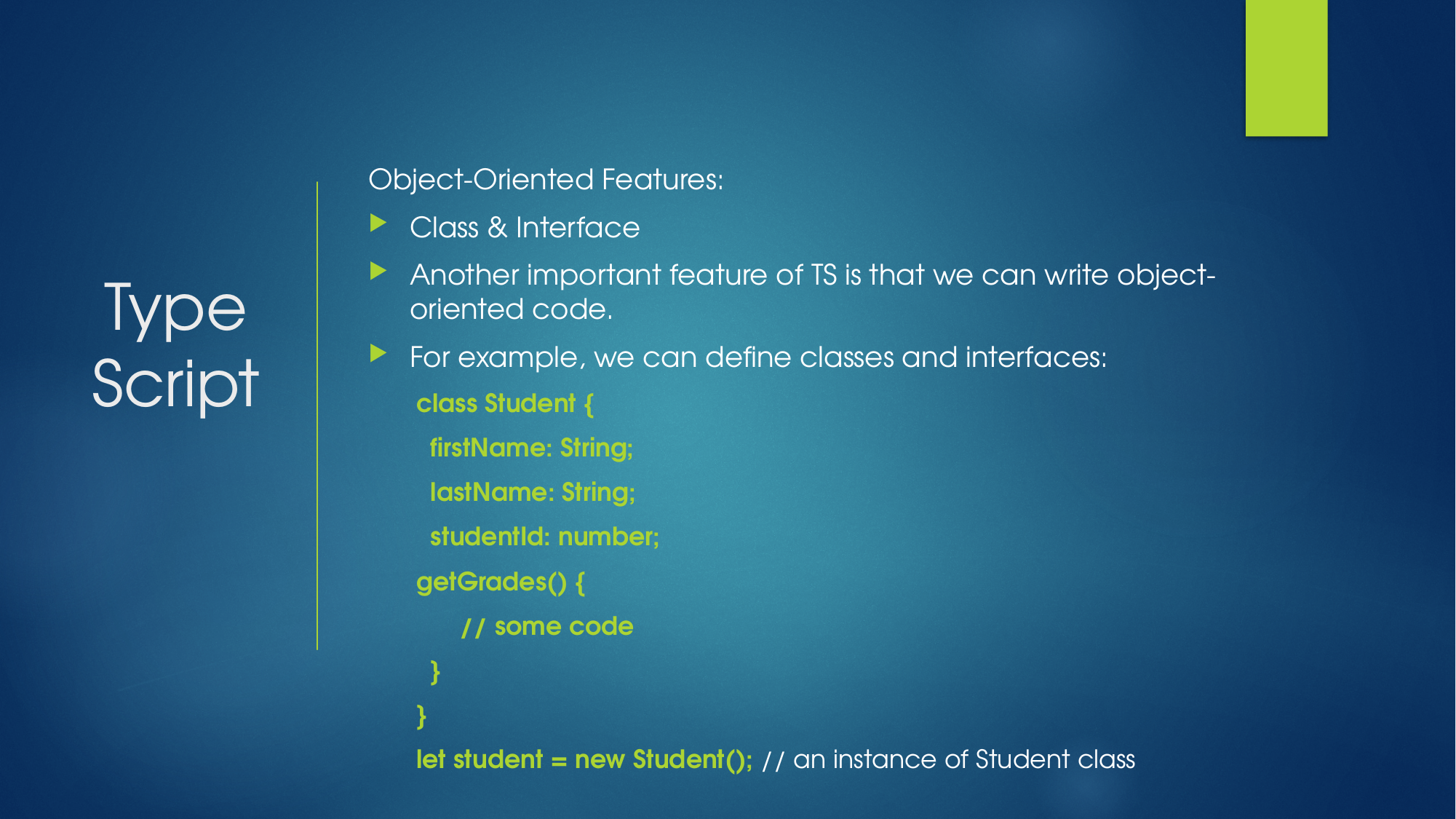

Object-Oriented Features:
Class & Interface
Another important feature of TS is that we can write object-oriented code.
For example, we can define classes and interfaces:
class Student {
  firstName: String;
  lastName: String;
  studentId: number;
getGrades() {
      // some code
  }
}
let student = new Student(); // an instance of Student class
# Type Script